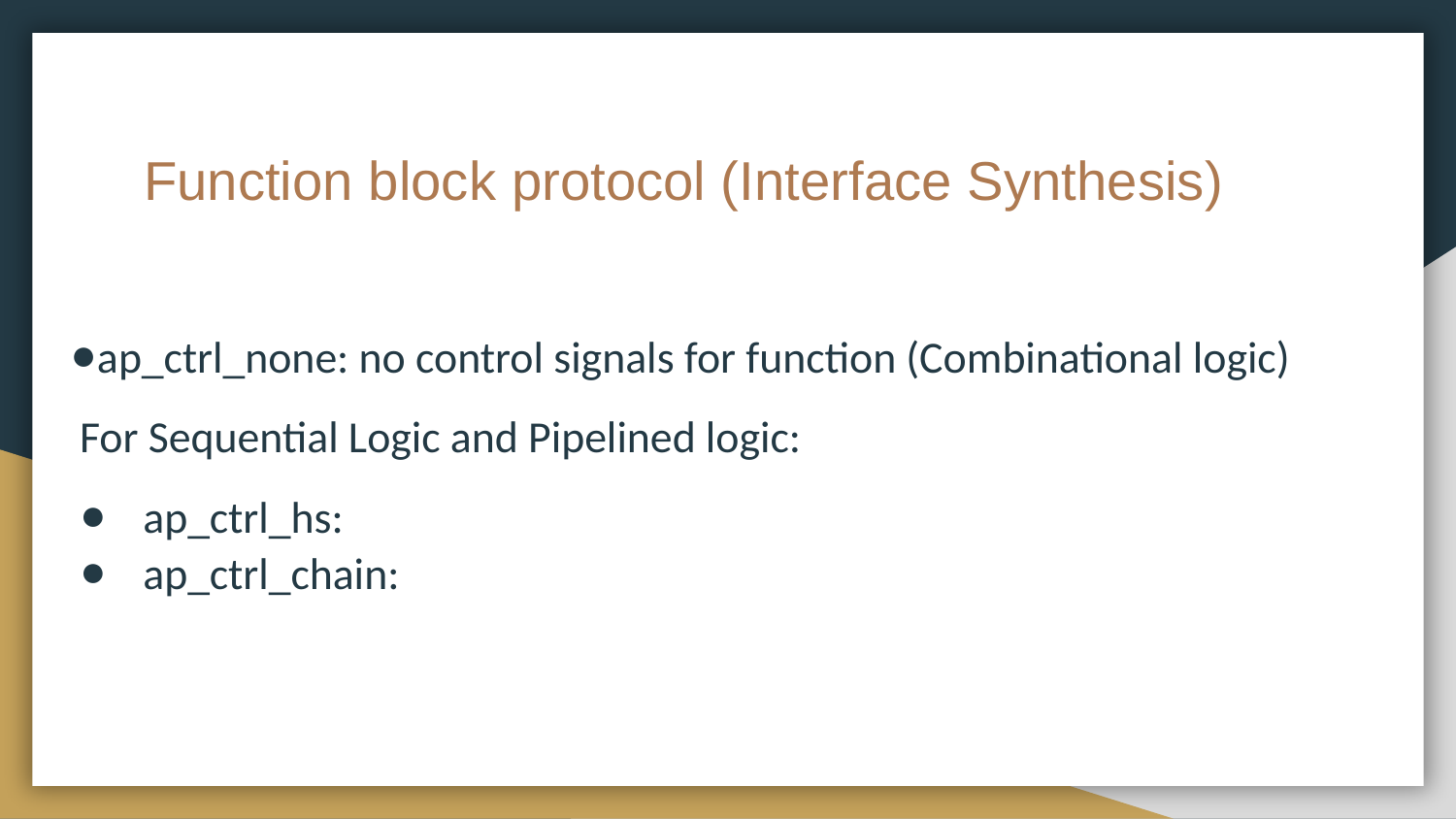

# Function block protocol (Interface Synthesis)
ap_ctrl_none: no control signals for function (Combinational logic) For Sequential Logic and Pipelined logic:
ap_ctrl_hs:
ap_ctrl_chain: